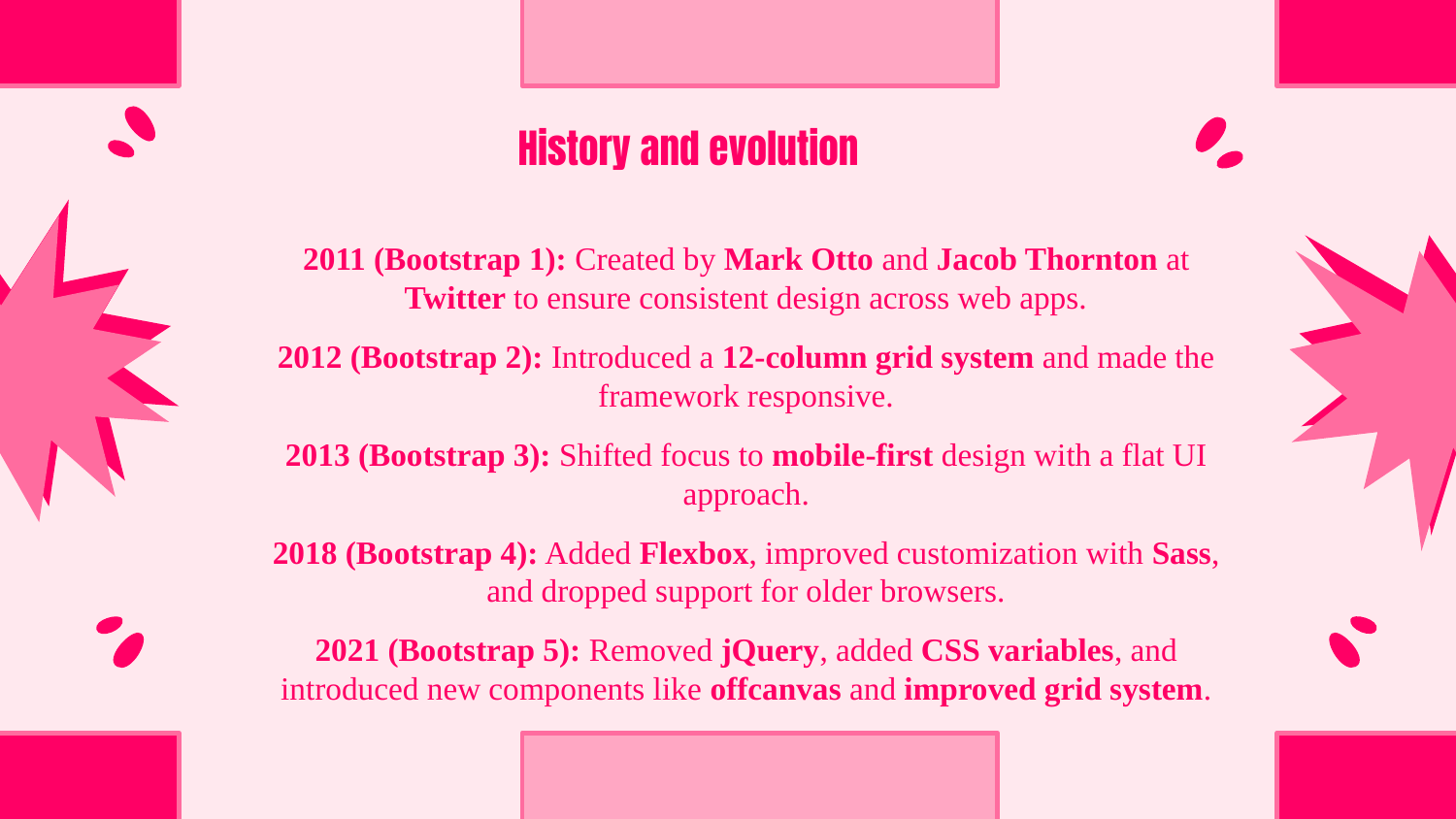

# History and evolution

2011 (Bootstrap 1): Created by Mark Otto and Jacob Thornton at Twitter to ensure consistent design across web apps.
2012 (Bootstrap 2): Introduced a 12-column grid system and made the framework responsive.
2013 (Bootstrap 3): Shifted focus to mobile-first design with a flat UI approach.
2018 (Bootstrap 4): Added Flexbox, improved customization with Sass, and dropped support for older browsers.
2021 (Bootstrap 5): Removed jQuery, added CSS variables, and introduced new components like offcanvas and improved grid system.